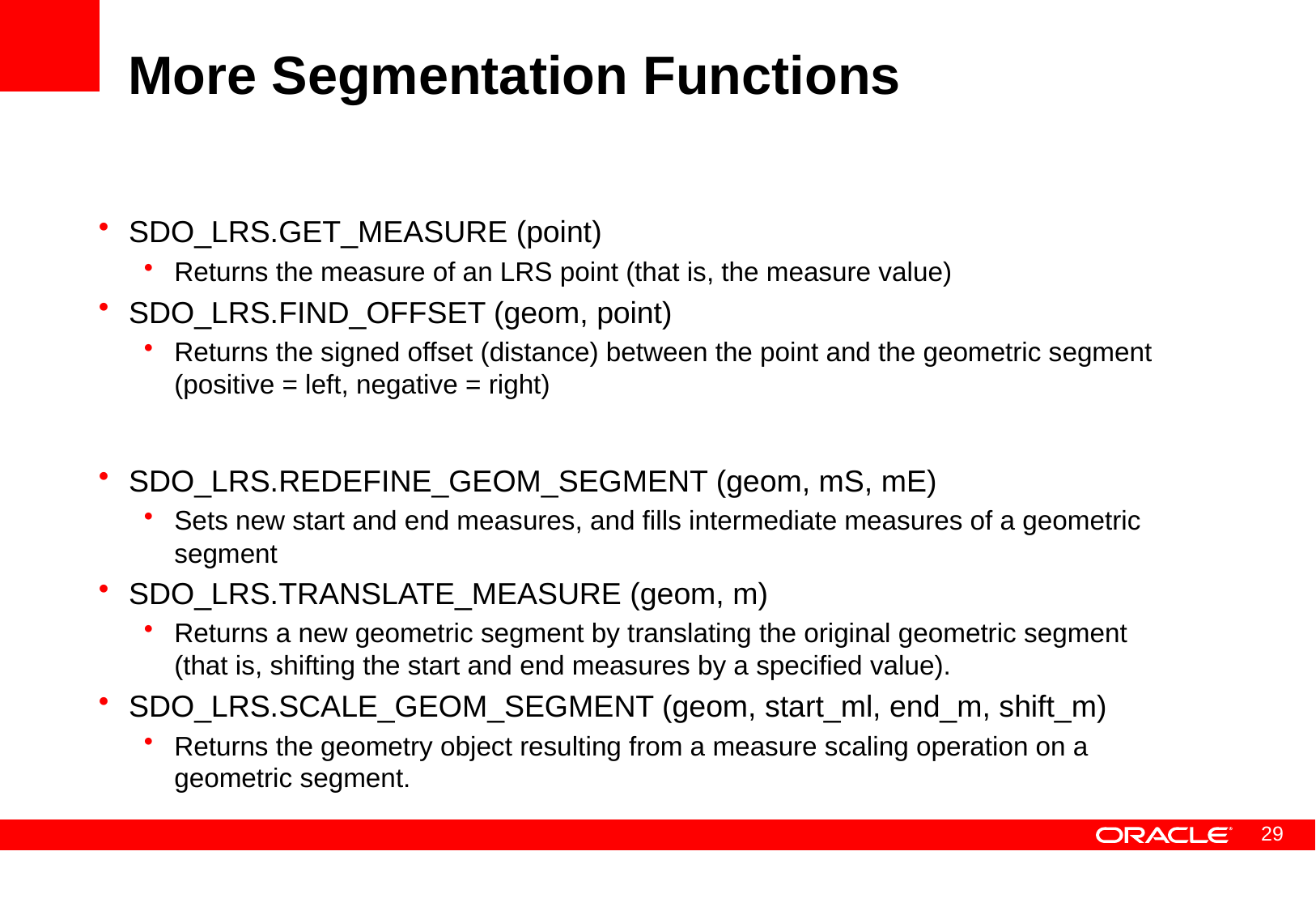

# More Segmentation Functions
SDO_LRS.GET_MEASURE (point)
Returns the measure of an LRS point (that is, the measure value)
SDO_LRS.FIND_OFFSET (geom, point)
Returns the signed offset (distance) between the point and the geometric segment (positive = left, negative = right)

SDO_LRS.REDEFINE_GEOM_SEGMENT (geom, mS, mE)
Sets new start and end measures, and fills intermediate measures of a geometric segment
SDO_LRS.TRANSLATE_MEASURE (geom, m)
Returns a new geometric segment by translating the original geometric segment (that is, shifting the start and end measures by a specified value).
SDO_LRS.SCALE_GEOM_SEGMENT (geom, start_ml, end_m, shift_m)
Returns the geometry object resulting from a measure scaling operation on a geometric segment.